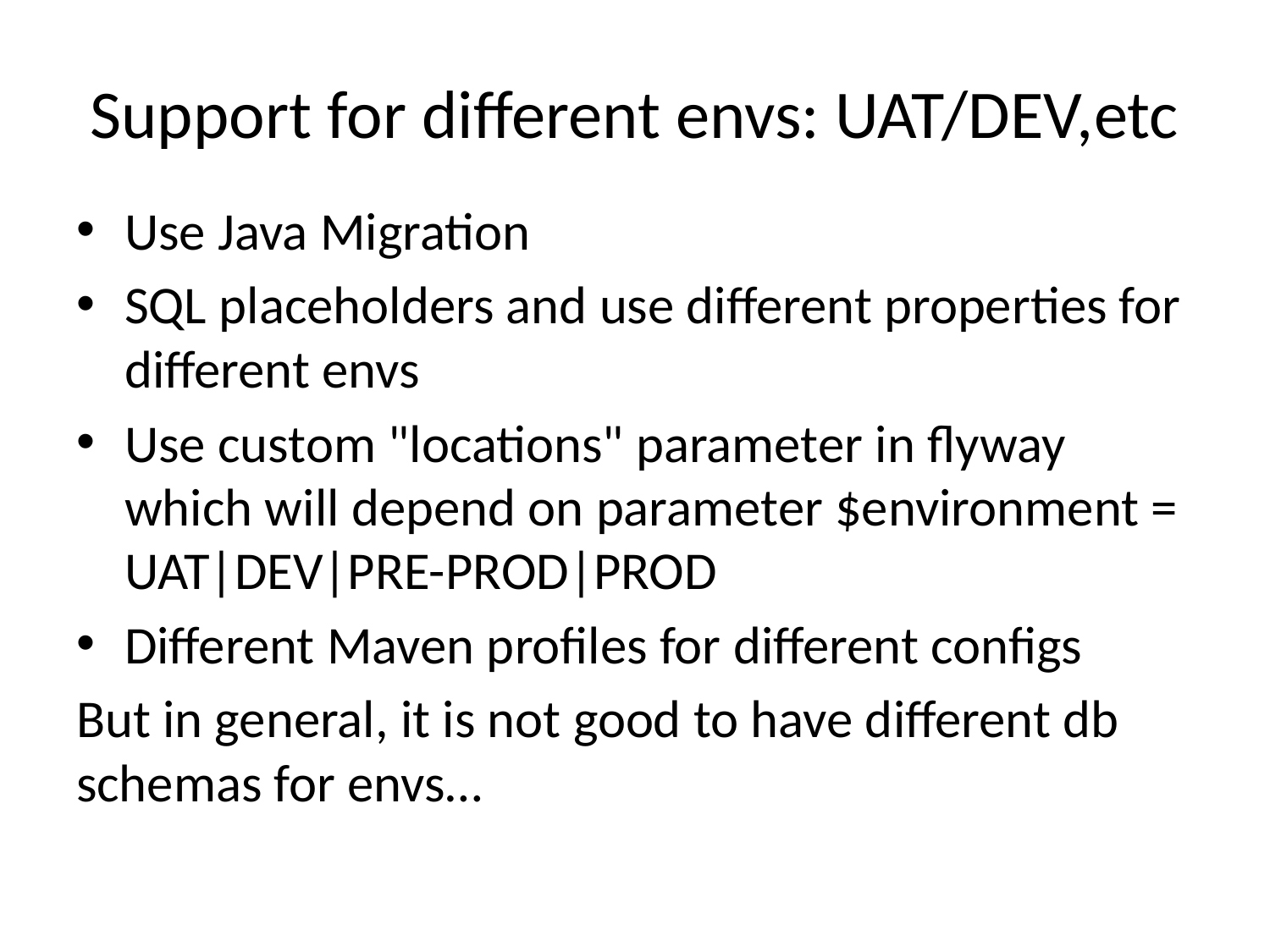

# Support for different envs: UAT/DEV,etc
Use Java Migration
SQL placeholders and use different properties for different envs
Use custom "locations" parameter in flyway which will depend on parameter $environment = UAT|DEV|PRE-PROD|PROD
Different Maven profiles for different configs
But in general, it is not good to have different db schemas for envs…